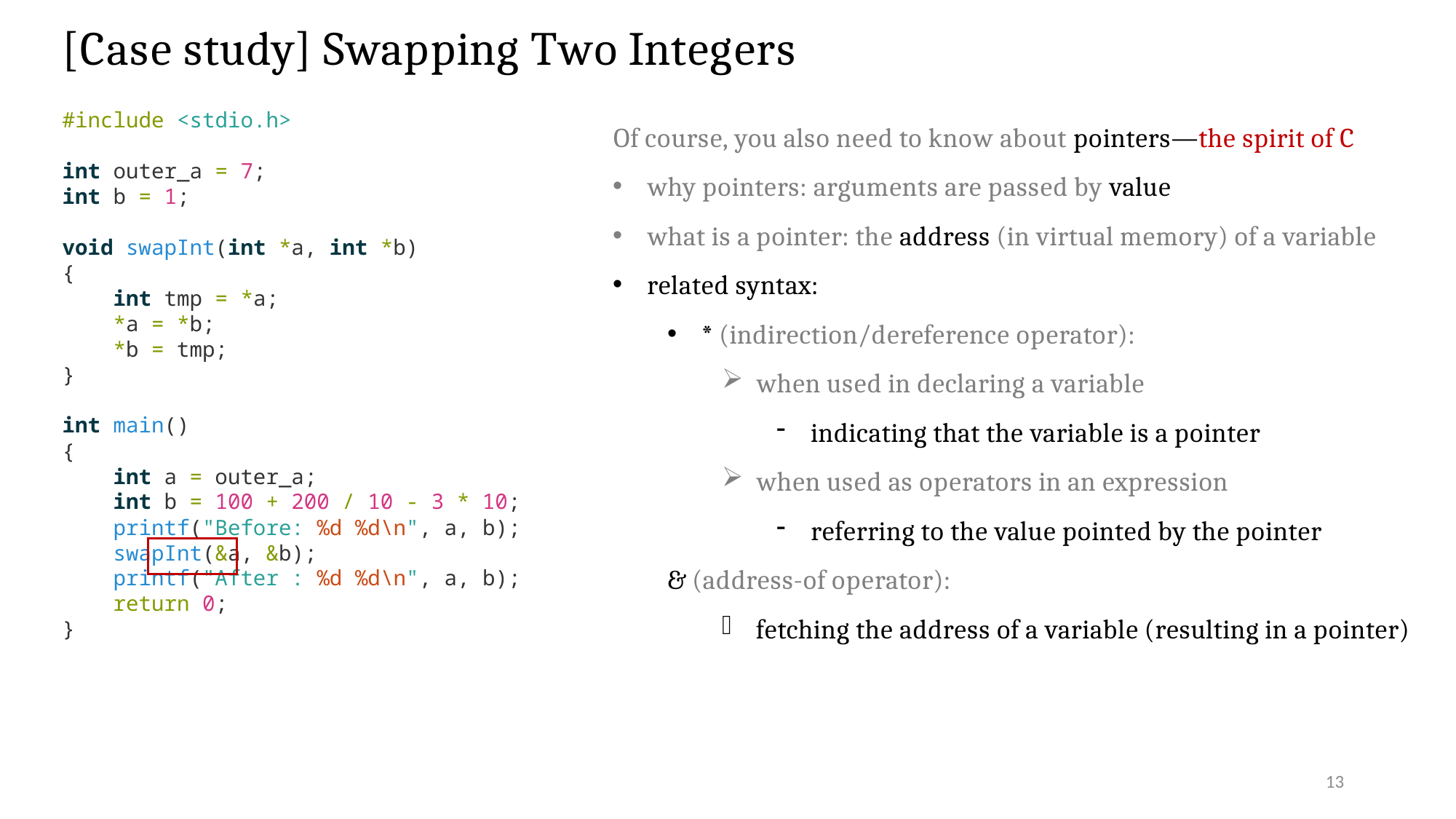

[Case study] Swapping Two Integers
Of course, you also need to know about pointers—the spirit of C
why pointers: arguments are passed by value
what is a pointer: the address (in virtual memory) of a variable
related syntax:
* (indirection/dereference operator):
when used in declaring a variable
indicating that the variable is a pointer
when used as operators in an expression
referring to the value pointed by the pointer
& (address-of operator):
fetching the address of a variable (resulting in a pointer)
#include <stdio.h>
int outer_a = 7;
int b = 1;
void swapInt(int *a, int *b)
{
    int tmp = *a;
    *a = *b;
    *b = tmp;
}
int main()
{
    int a = outer_a;
    int b = 100 + 200 / 10 - 3 * 10;
    printf("Before: %d %d\n", a, b);
    swapInt(&a, &b);
    printf("After : %d %d\n", a, b);
    return 0;
}

13